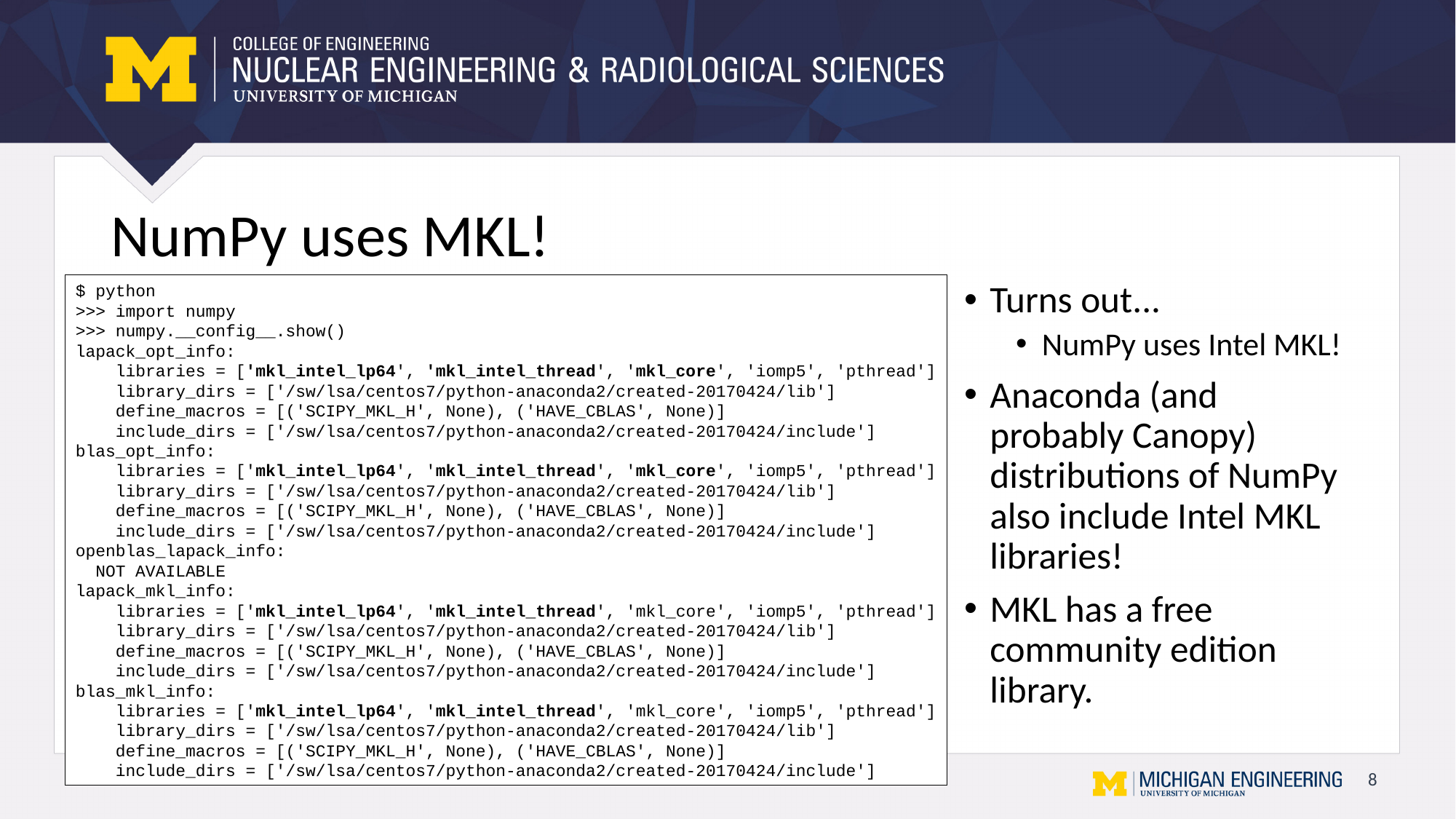

# NumPy uses MKL!
$ python
>>> import numpy
>>> numpy.__config__.show()
lapack_opt_info:
    libraries = ['mkl_intel_lp64', 'mkl_intel_thread', 'mkl_core', 'iomp5', 'pthread']
    library_dirs = ['/sw/lsa/centos7/python-anaconda2/created-20170424/lib']
    define_macros = [('SCIPY_MKL_H', None), ('HAVE_CBLAS', None)]
    include_dirs = ['/sw/lsa/centos7/python-anaconda2/created-20170424/include']
blas_opt_info:
    libraries = ['mkl_intel_lp64', 'mkl_intel_thread', 'mkl_core', 'iomp5', 'pthread']
    library_dirs = ['/sw/lsa/centos7/python-anaconda2/created-20170424/lib']
    define_macros = [('SCIPY_MKL_H', None), ('HAVE_CBLAS', None)]
    include_dirs = ['/sw/lsa/centos7/python-anaconda2/created-20170424/include']
openblas_lapack_info:
  NOT AVAILABLE
lapack_mkl_info:
    libraries = ['mkl_intel_lp64', 'mkl_intel_thread', 'mkl_core', 'iomp5', 'pthread']
    library_dirs = ['/sw/lsa/centos7/python-anaconda2/created-20170424/lib']
    define_macros = [('SCIPY_MKL_H', None), ('HAVE_CBLAS', None)]
    include_dirs = ['/sw/lsa/centos7/python-anaconda2/created-20170424/include']
blas_mkl_info:
    libraries = ['mkl_intel_lp64', 'mkl_intel_thread', 'mkl_core', 'iomp5', 'pthread']
    library_dirs = ['/sw/lsa/centos7/python-anaconda2/created-20170424/lib']
    define_macros = [('SCIPY_MKL_H', None), ('HAVE_CBLAS', None)]
    include_dirs = ['/sw/lsa/centos7/python-anaconda2/created-20170424/include']

Turns out...
NumPy uses Intel MKL!
Anaconda (and probably Canopy) distributions of NumPy also include Intel MKL libraries!
MKL has a free community edition library.